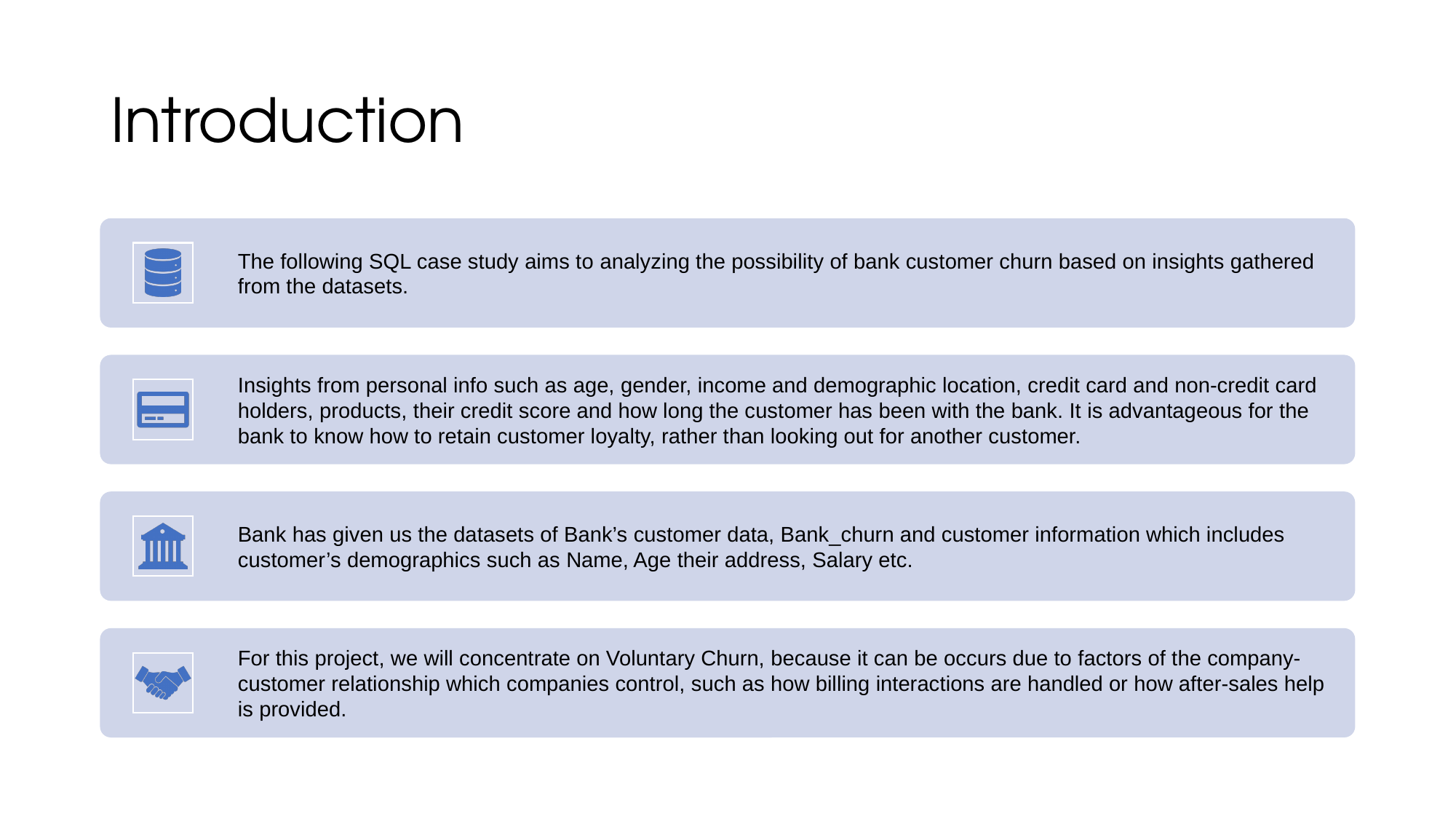

# Introduction
The following SQL case study aims to analyzing the possibility of bank customer churn based on insights gathered from the datasets.
Insights from personal info such as age, gender, income and demographic location, credit card and non-credit card holders, products, their credit score and how long the customer has been with the bank. It is advantageous for the bank to know how to retain customer loyalty, rather than looking out for another customer.
Bank has given us the datasets of Bank’s customer data, Bank_churn and customer information which includes customer’s demographics such as Name, Age their address, Salary etc.
For this project, we will concentrate on Voluntary Churn, because it can be occurs due to factors of the company-customer relationship which companies control, such as how billing interactions are handled or how after-sales help is provided.